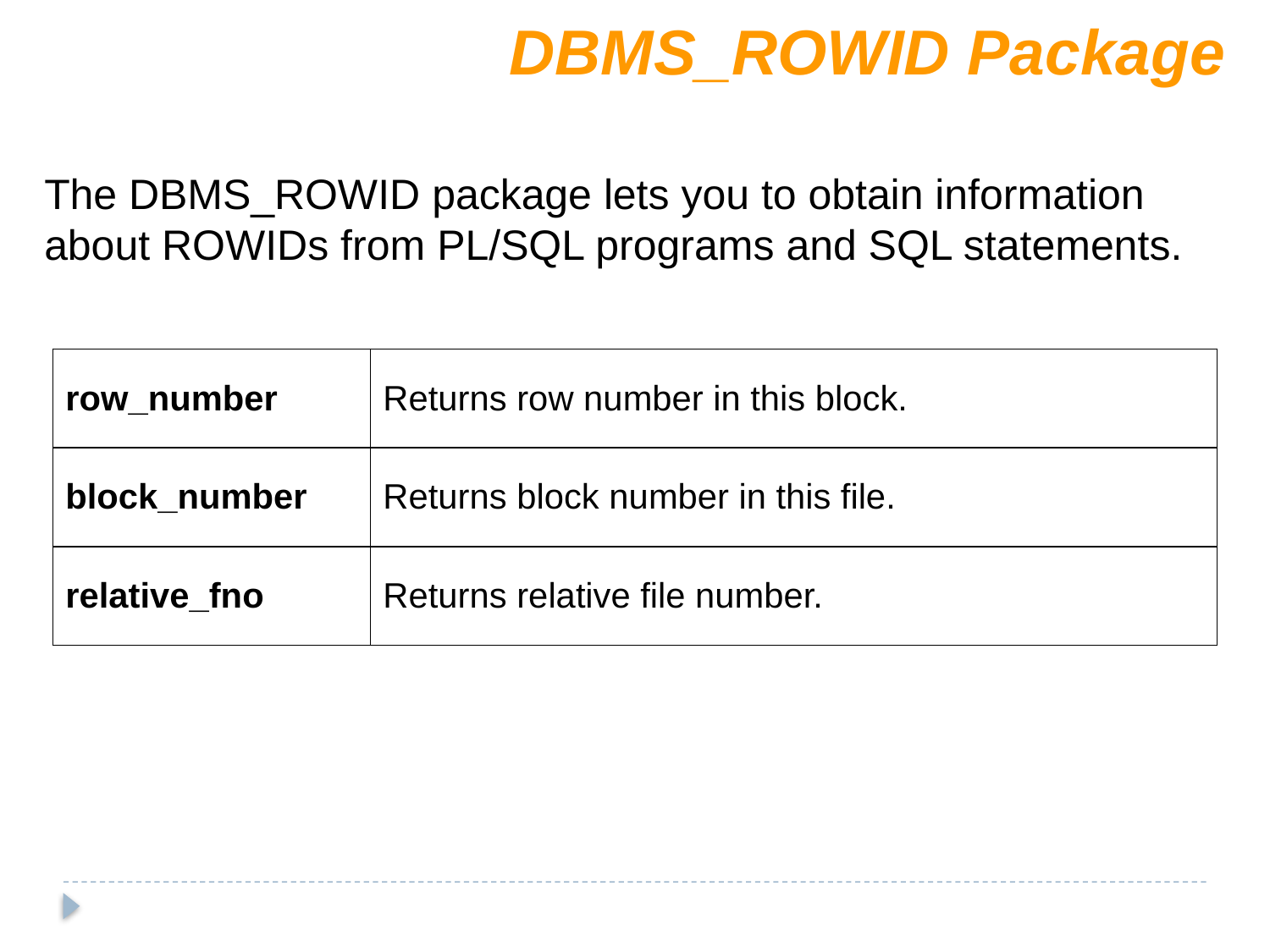

DBMS_ROWID Package
The DBMS_ROWID package lets you to obtain information about ROWIDs from PL/SQL programs and SQL statements.

| row\_number | Returns row number in this block. |
| --- | --- |
| block\_number | Returns block number in this file. |
| relative\_fno | Returns relative file number. |